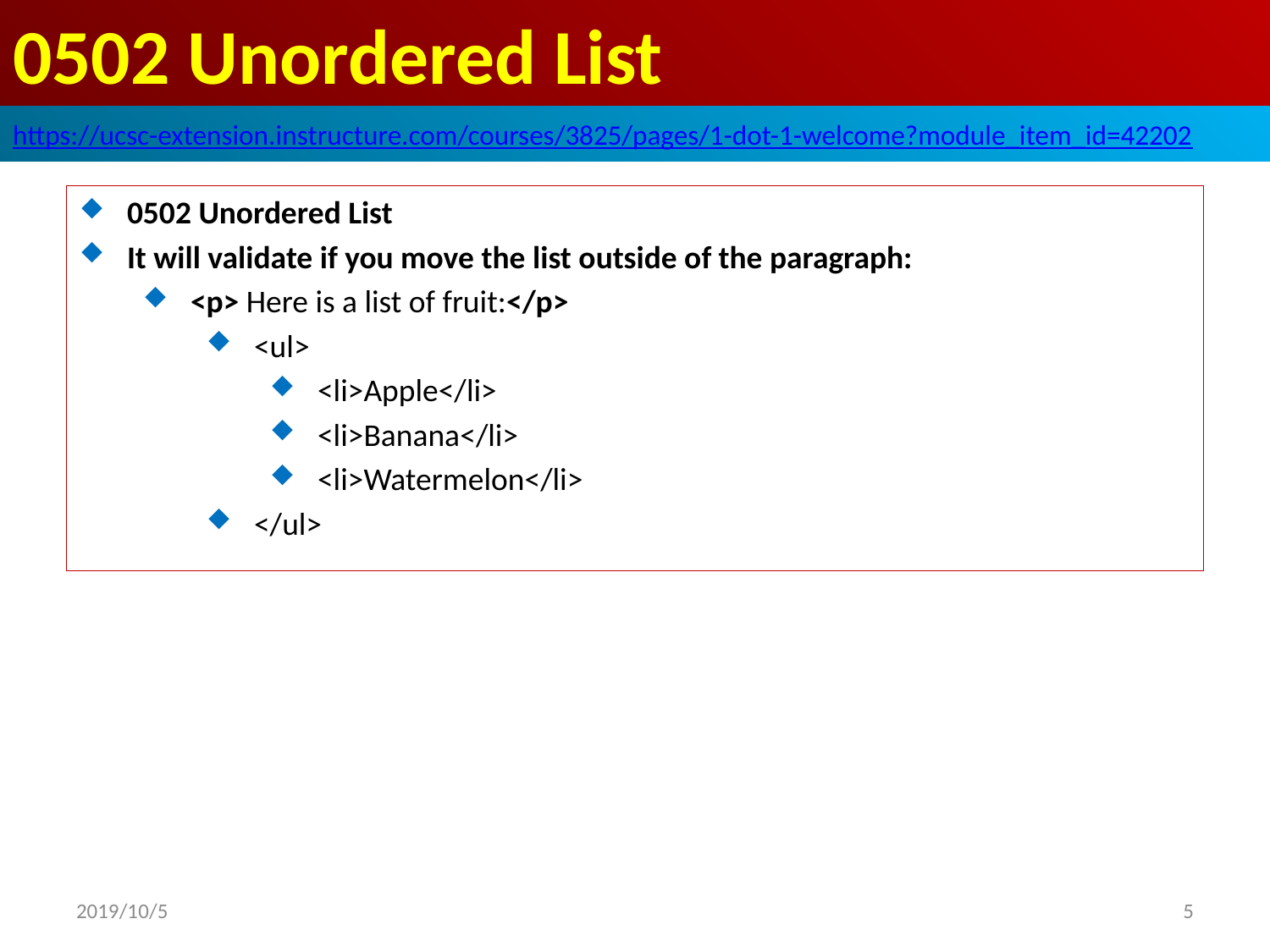

# 0502 Unordered List

https://ucsc-extension.instructure.com/courses/3825/pages/1-dot-1-welcome?module_item_id=42202
0502 Unordered List
It will validate if you move the list outside of the paragraph:
<p> Here is a list of fruit:</p>
<ul>
<li>Apple</li>
<li>Banana</li>
<li>Watermelon</li>
</ul>
2019/10/5
5